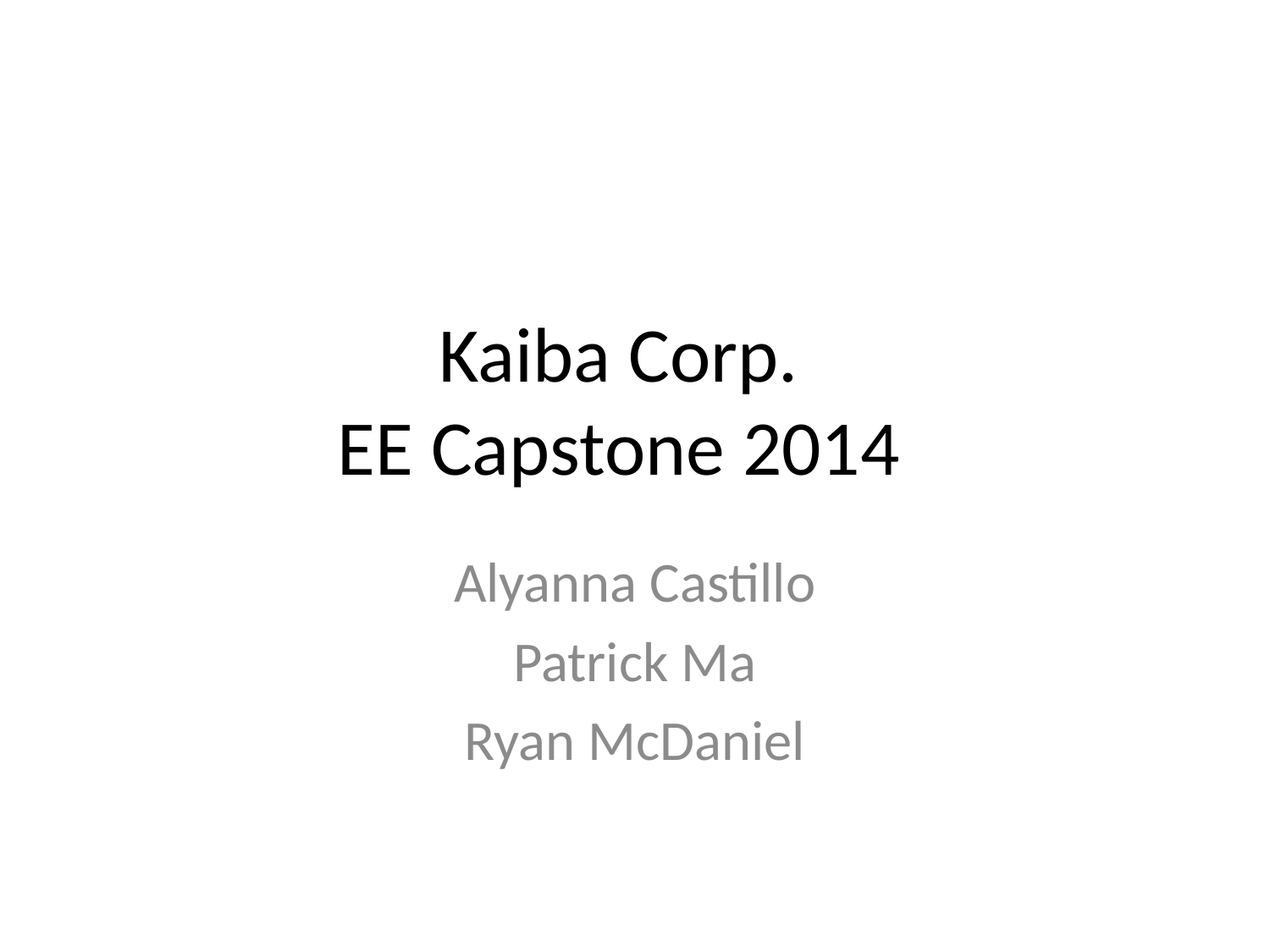

# Kaiba Corp. EE Capstone 2014
Alyanna Castillo
Patrick Ma
Ryan McDaniel